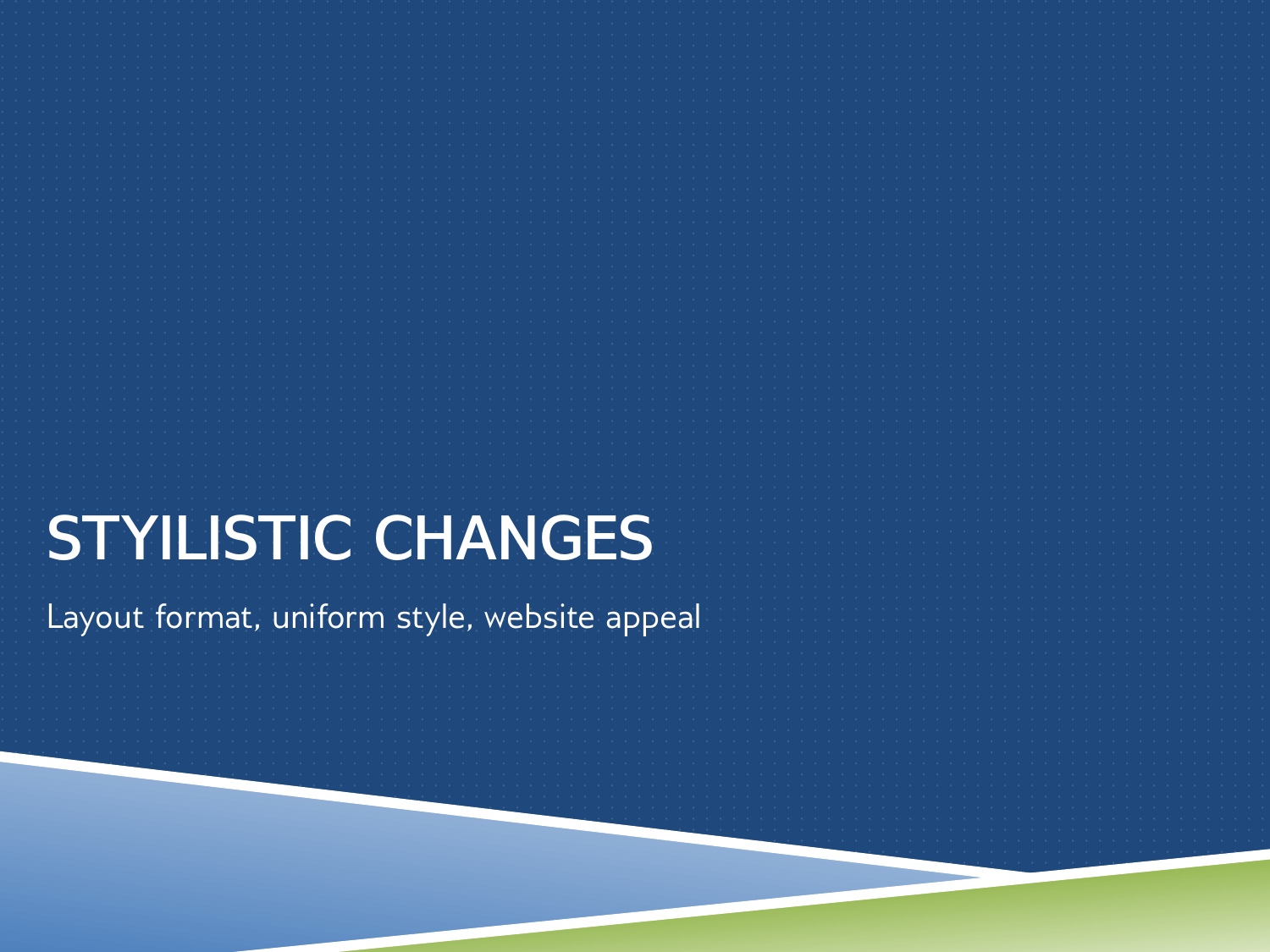

# STYILISTIC CHANGES
Layout format, uniform style, website appeal